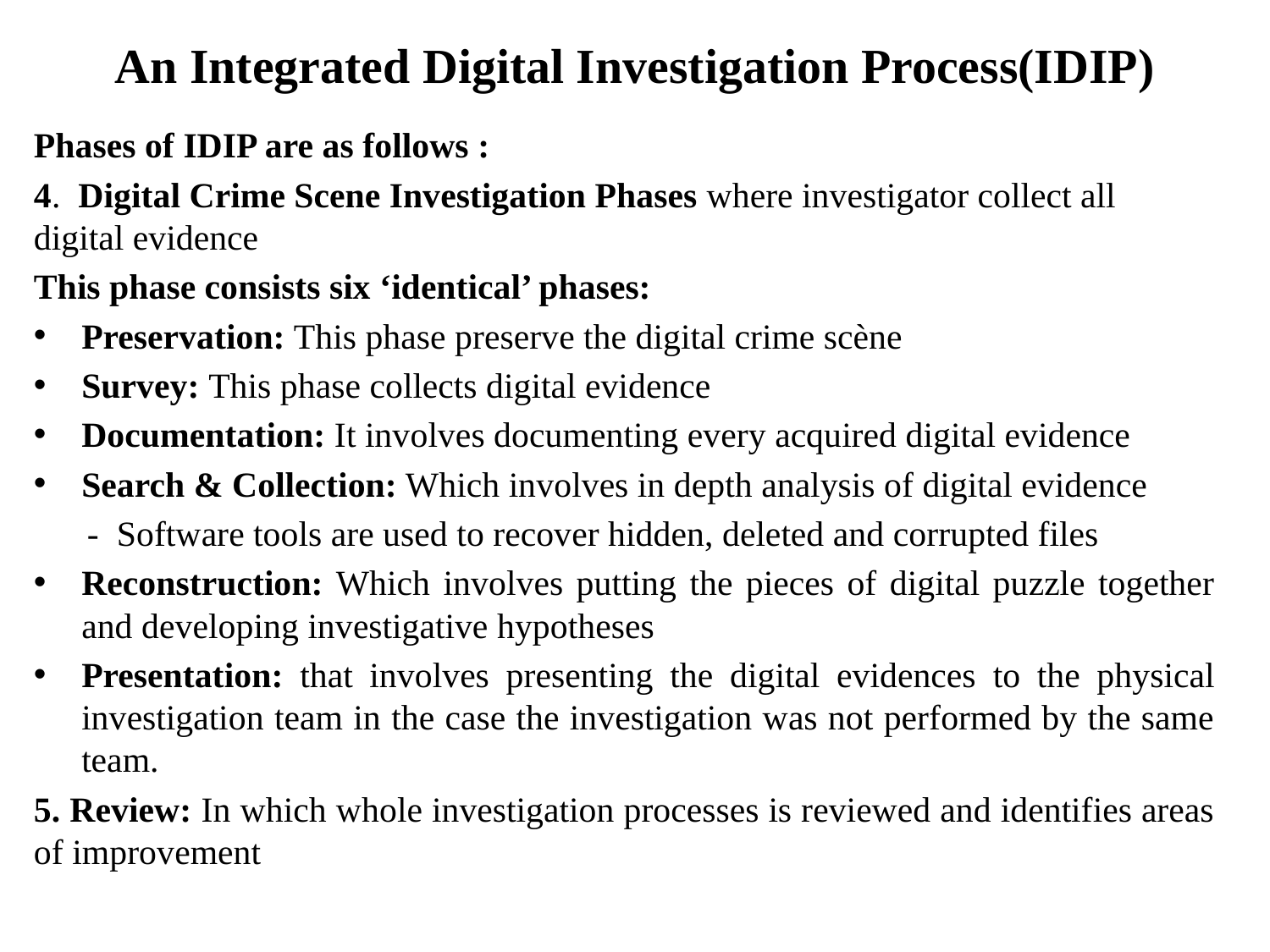

# An Integrated Digital Investigation Process(IDIP)
Phases of IDIP are as follows :
4.  Digital Crime Scene Investigation Phases where investigator collect all digital evidence
This phase consists six ‘identical’ phases:
Preservation: This phase preserve the digital crime scène
Survey: This phase collects digital evidence
Documentation: It involves documenting every acquired digital evidence
Search & Collection: Which involves in depth analysis of digital evidence
      -  Software tools are used to recover hidden, deleted and corrupted files
Reconstruction: Which involves putting the pieces of digital puzzle together and developing investigative hypotheses
Presentation: that involves presenting the digital evidences to the physical investigation team in the case the investigation was not performed by the same team.
5. Review: In which whole investigation processes is reviewed and identifies areas of improvement